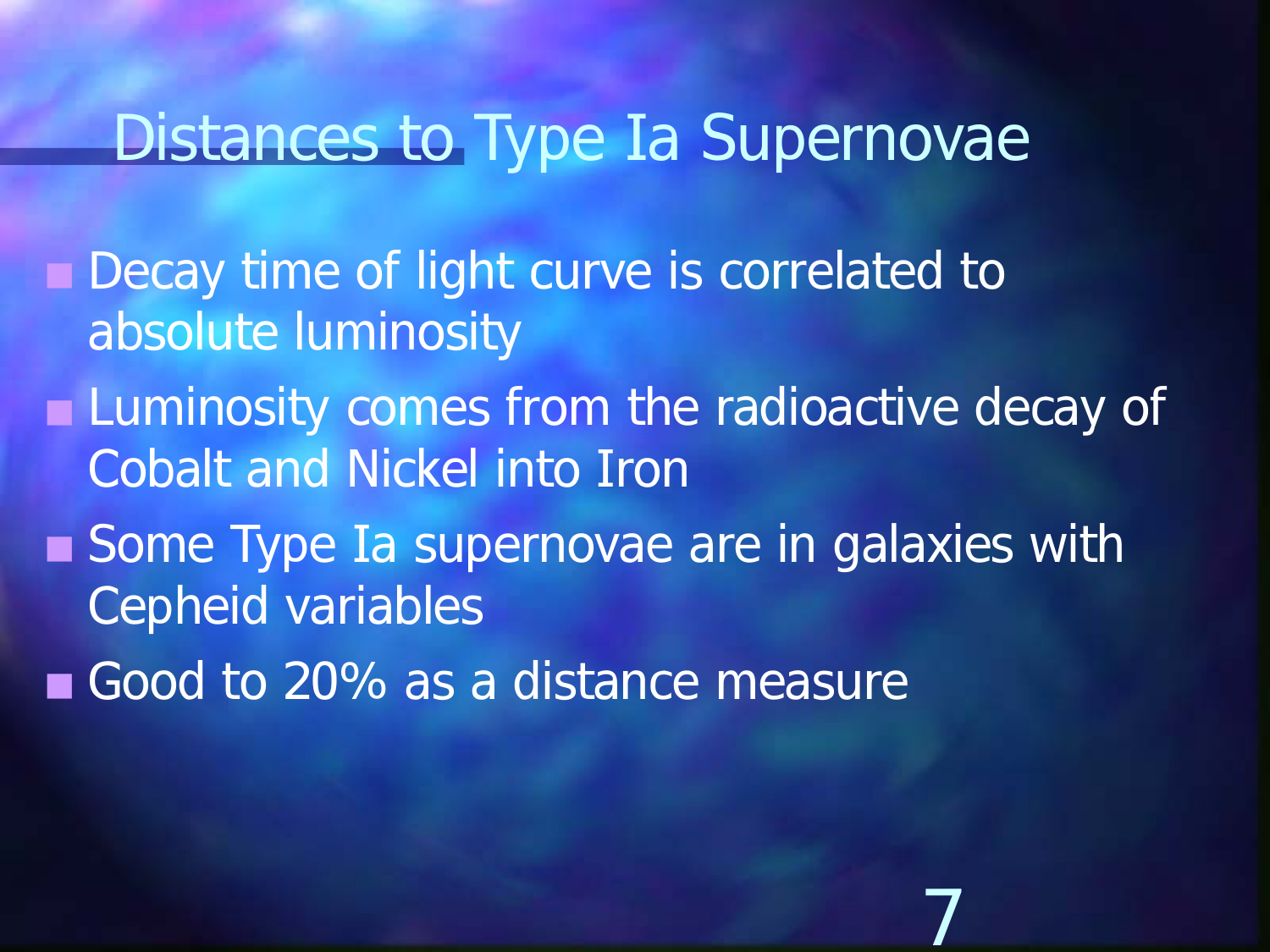

# Distances to Type Ia Supernovae
Decay time of light curve is correlated to absolute luminosity
Luminosity comes from the radioactive decay of Cobalt and Nickel into Iron
Some Type Ia supernovae are in galaxies with Cepheid variables
Good to 20% as a distance measure
7